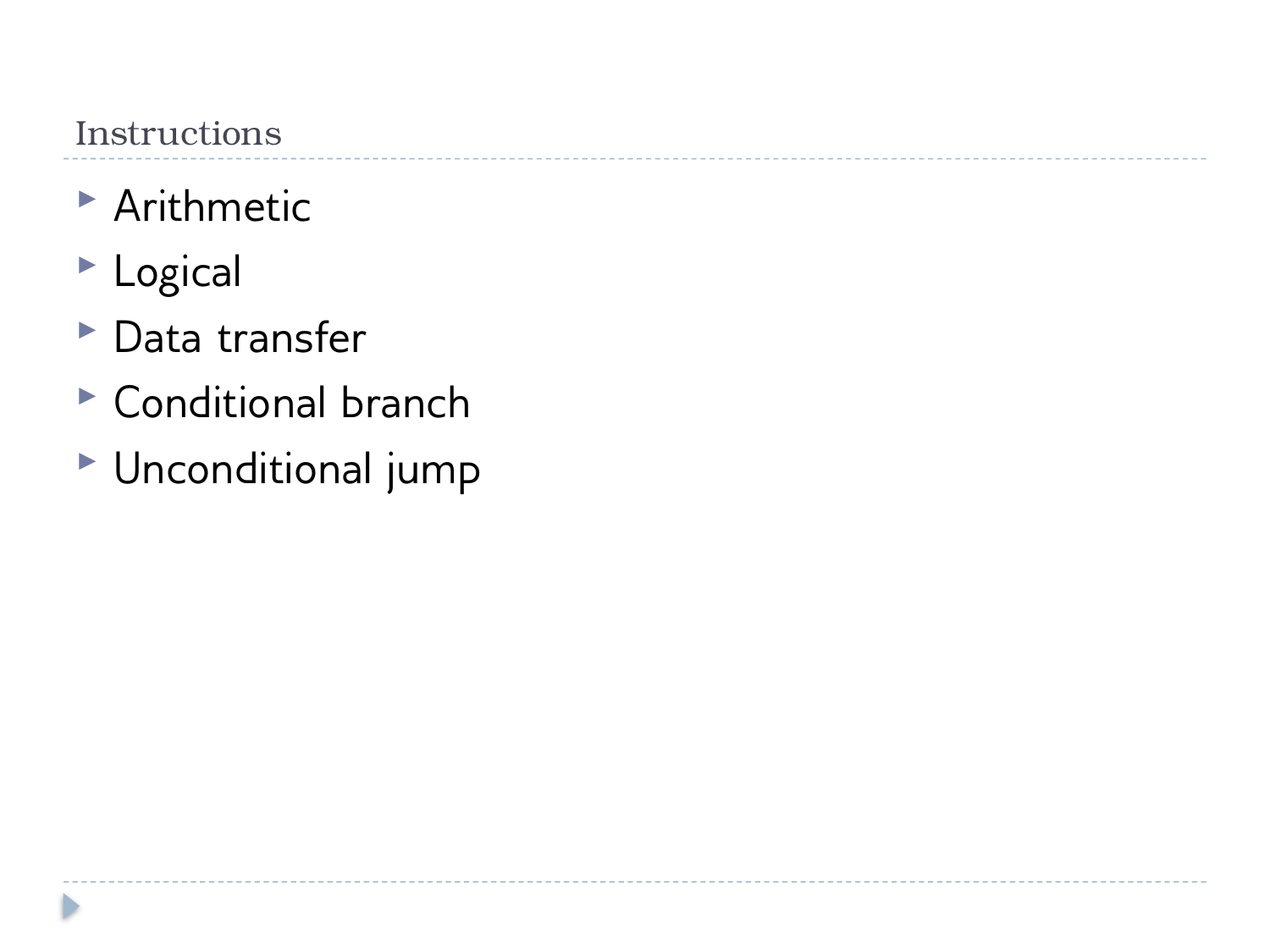

# Instructions
Arithmetic
Logical
Data transfer
Conditional branch
Unconditional jump